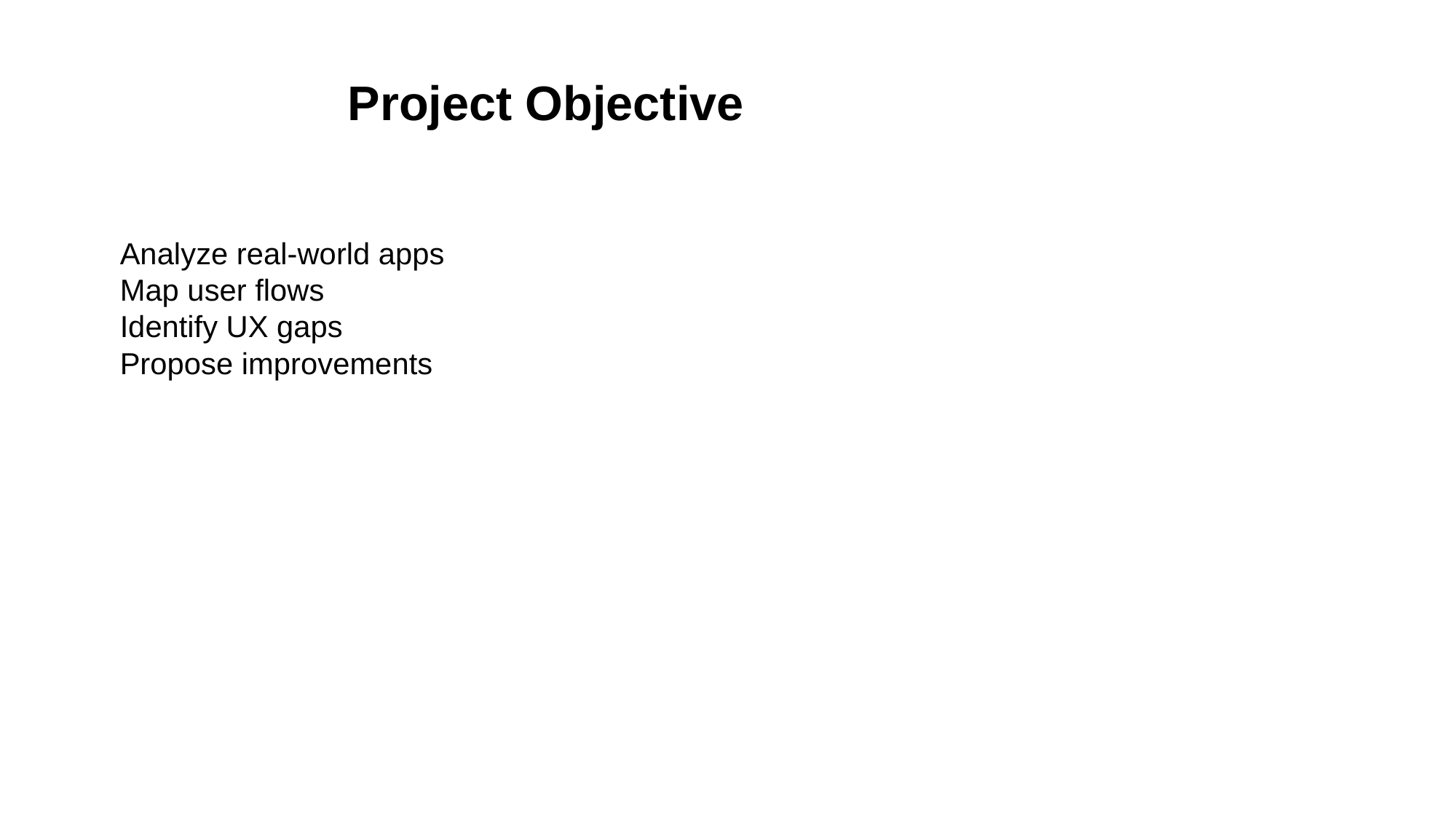

# Project Objective

Analyze real-world apps
Map user flows
Identify UX gaps
Propose improvements